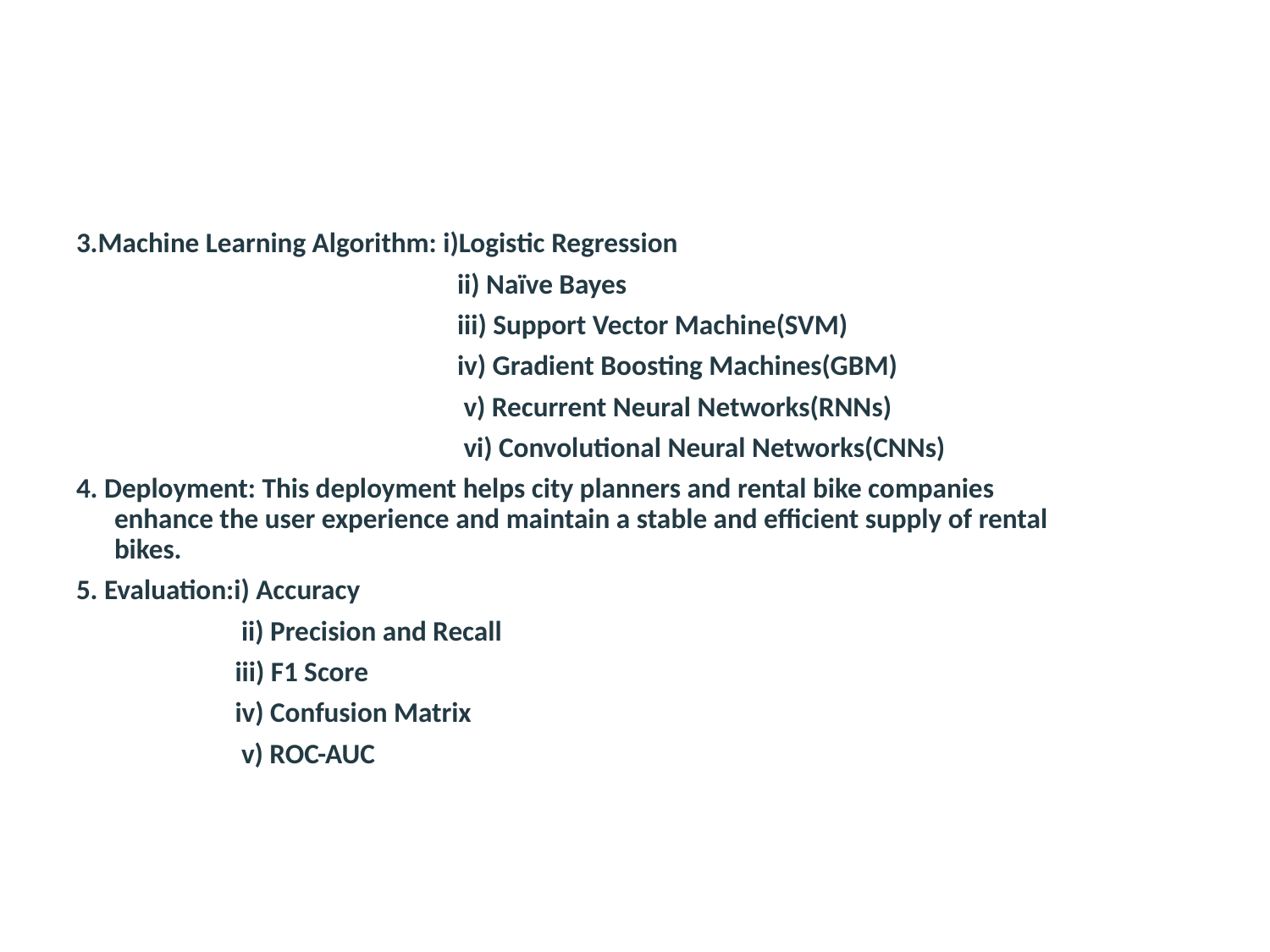

3.Machine Learning Algorithm: i)Logistic Regression
                                                            ii) Naïve Bayes
                                                            iii) Support Vector Machine(SVM)
                                                            iv) Gradient Boosting Machines(GBM)
                                                             v) Recurrent Neural Networks(RNNs)
                                                             vi) Convolutional Neural Networks(CNNs)
4. Deployment: This deployment helps city planners and rental bike companies enhance the user experience and maintain a stable and efficient supply of rental bikes.
5. Evaluation:i) Accuracy
                          ii) Precision and Recall
                         iii) F1 Score
                         iv) Confusion Matrix
                          v) ROC-AUC